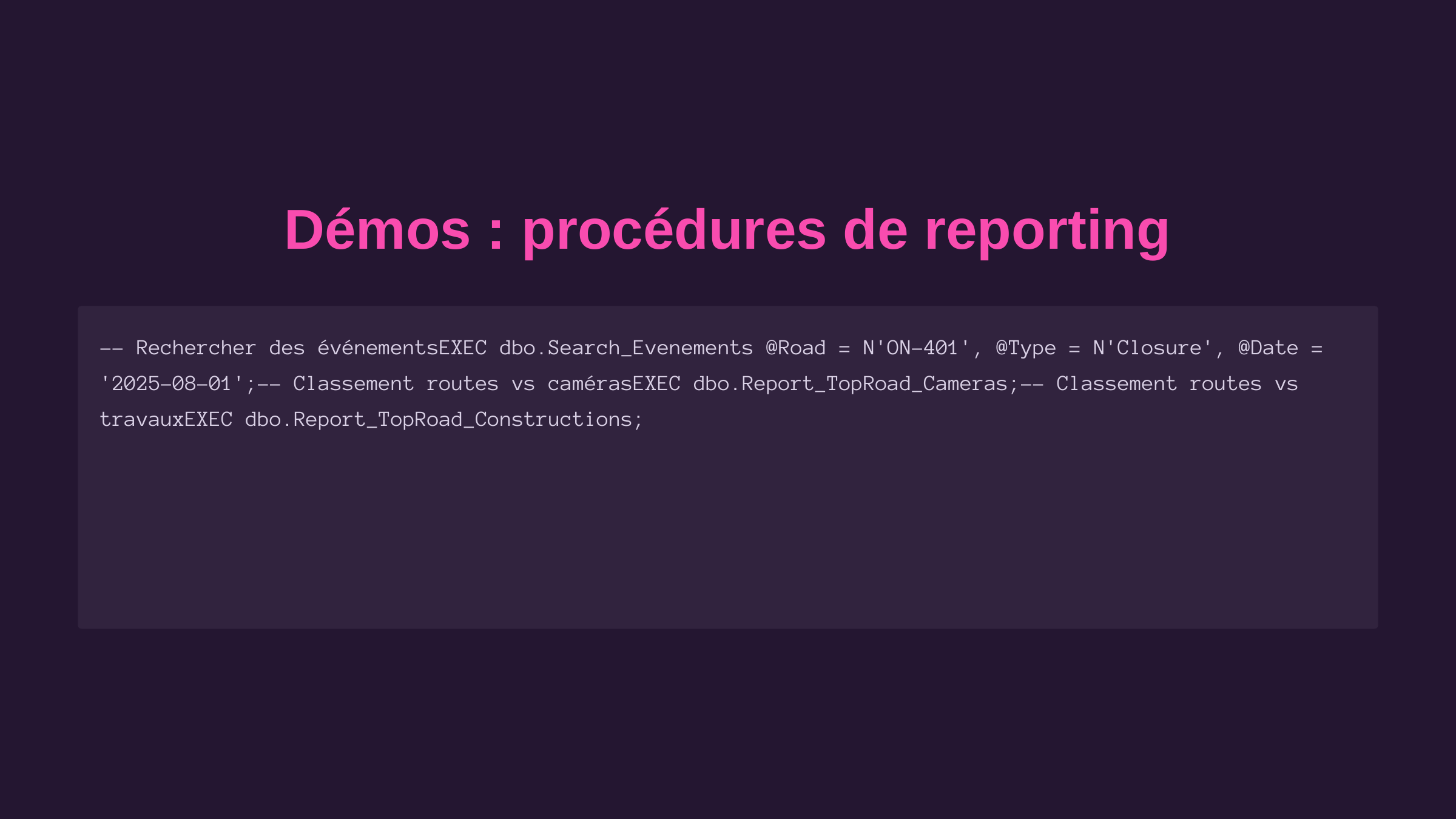

Démos : procédures de reporting

-- Rechercher des événementsEXEC dbo.Search_Evenements @Road = N'ON-401', @Type = N'Closure', @Date = '2025-08-01';-- Classement routes vs camérasEXEC dbo.Report_TopRoad_Cameras;-- Classement routes vs travauxEXEC dbo.Report_TopRoad_Constructions;